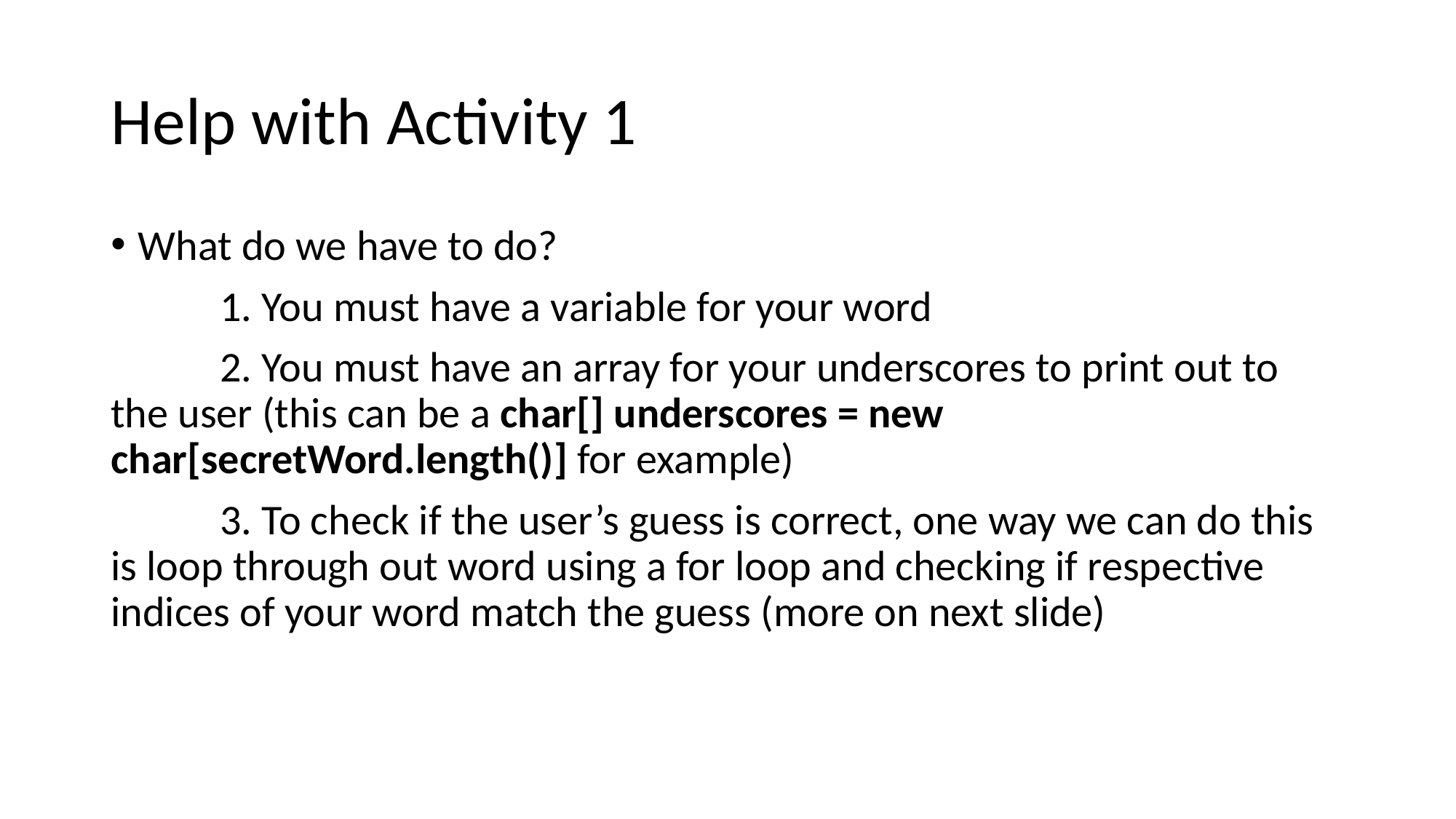

# Help with Activity 1
What do we have to do?
	1. You must have a variable for your word
	2. You must have an array for your underscores to print out to the user (this can be a char[] underscores = new char[secretWord.length()] for example)
	3. To check if the user’s guess is correct, one way we can do this is loop through out word using a for loop and checking if respective indices of your word match the guess (more on next slide)